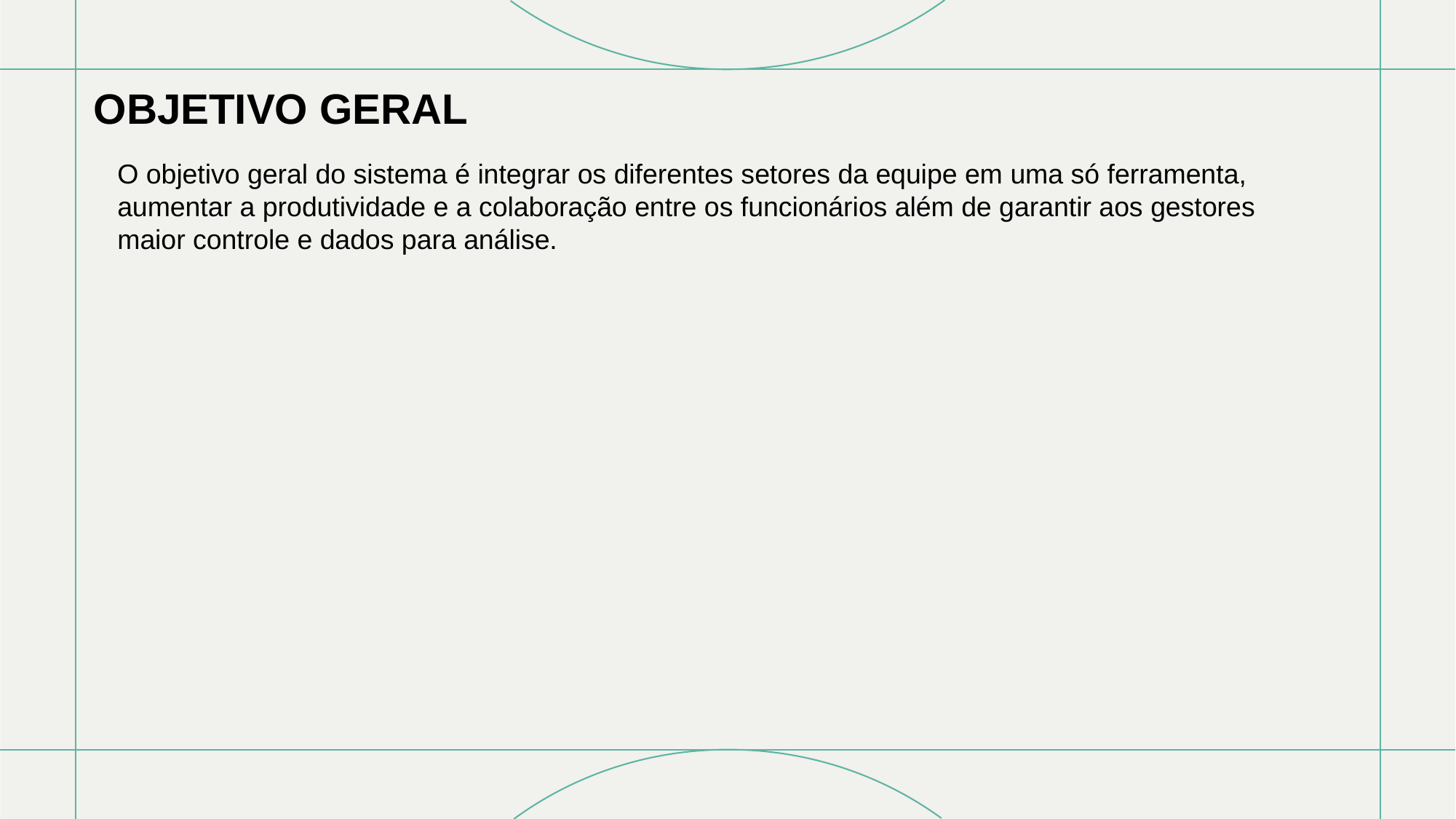

OBJETIVO GERAL
O objetivo geral do sistema é integrar os diferentes setores da equipe em uma só ferramenta,
aumentar a produtividade e a colaboração entre os funcionários além de garantir aos gestores
maior controle e dados para análise.